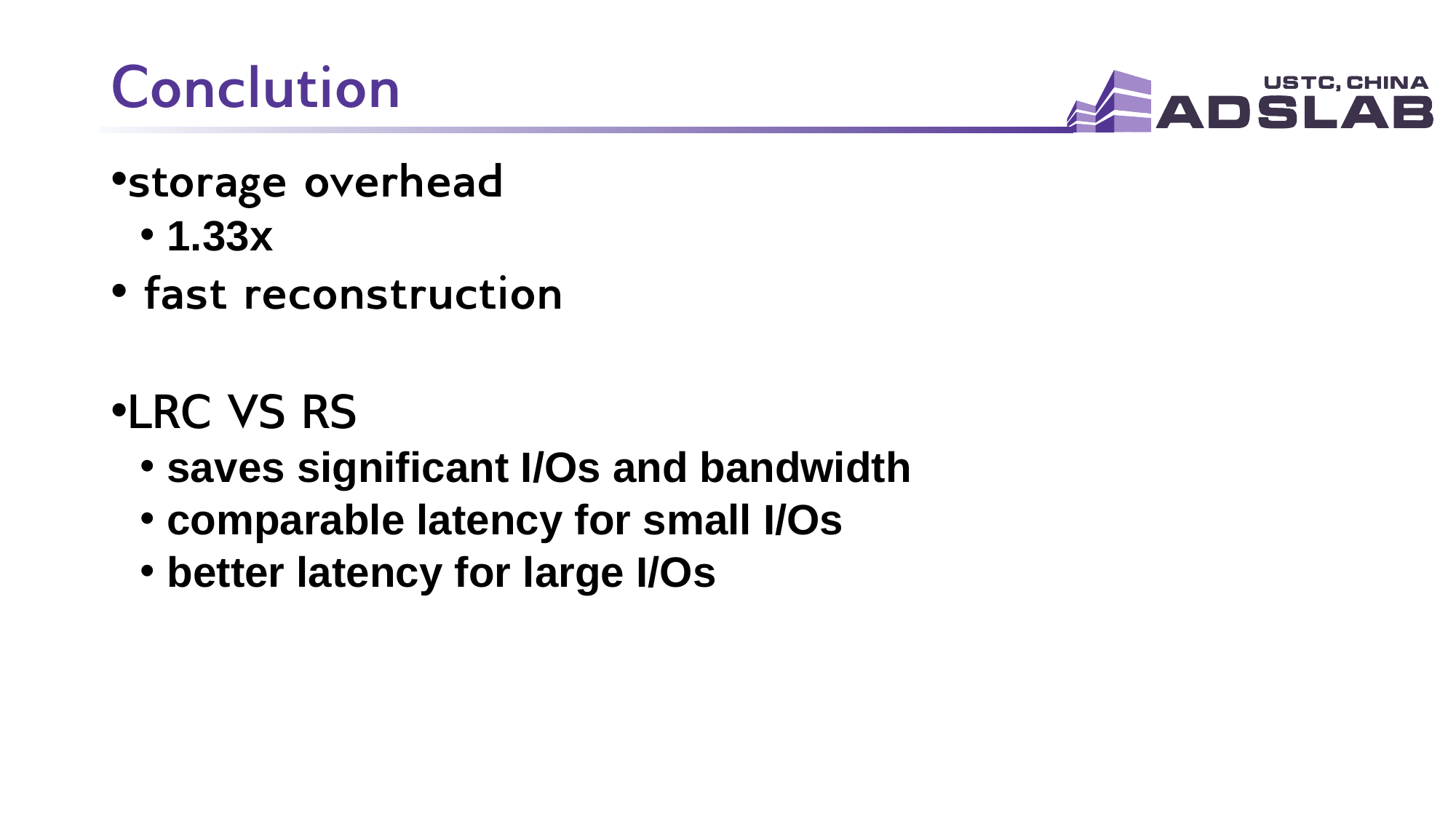

# Conclution
storage overhead
1.33x
 fast reconstruction

LRC VS RS
saves significant I/Os and bandwidth
comparable latency for small I/Os
better latency for large I/Os